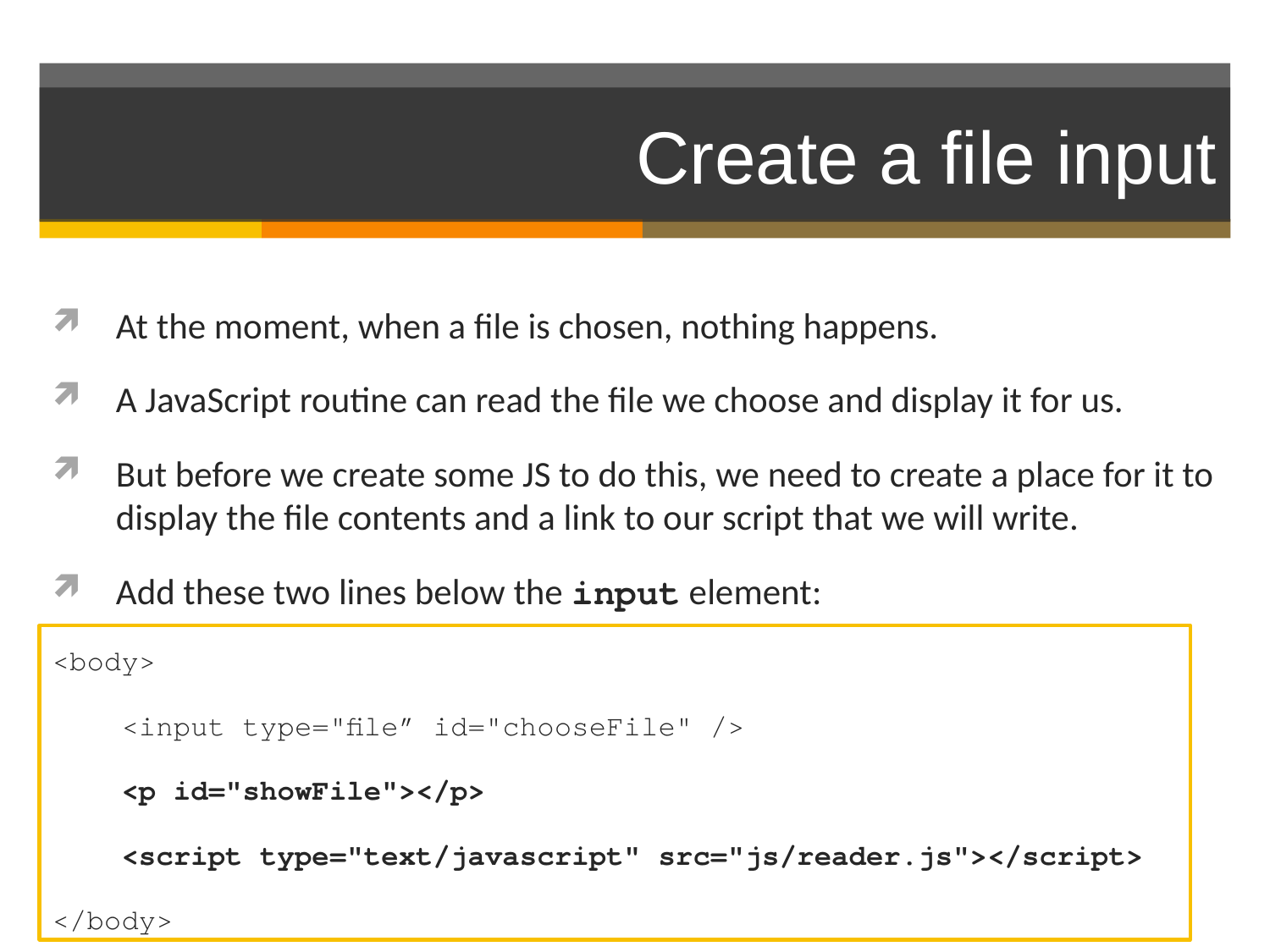

# Create a file input
At the moment, when a file is chosen, nothing happens.
A JavaScript routine can read the file we choose and display it for us.
But before we create some JS to do this, we need to create a place for it to display the file contents and a link to our script that we will write.
Add these two lines below the input element:
<body>
    <input type="file” id="chooseFile" />
    <p id="showFile"></p>
    <script type="text/javascript" src="js/reader.js"></script>
</body>